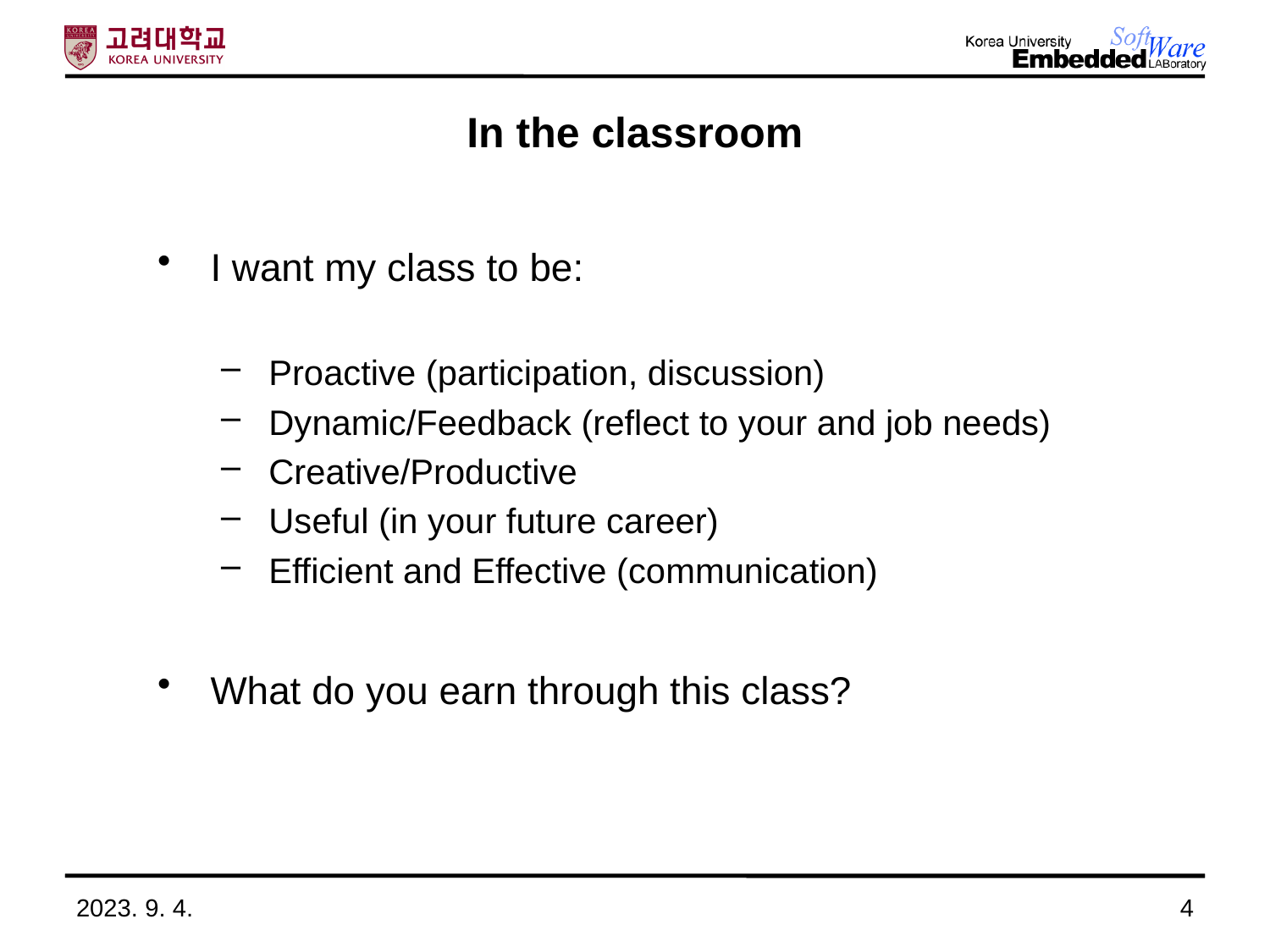

# In the classroom
I want my class to be:

Proactive (participation, discussion)
Dynamic/Feedback (reflect to your and job needs)
Creative/Productive
Useful (in your future career)
Efficient and Effective (communication)

What do you earn through this class?

2023. 9. 4.
4